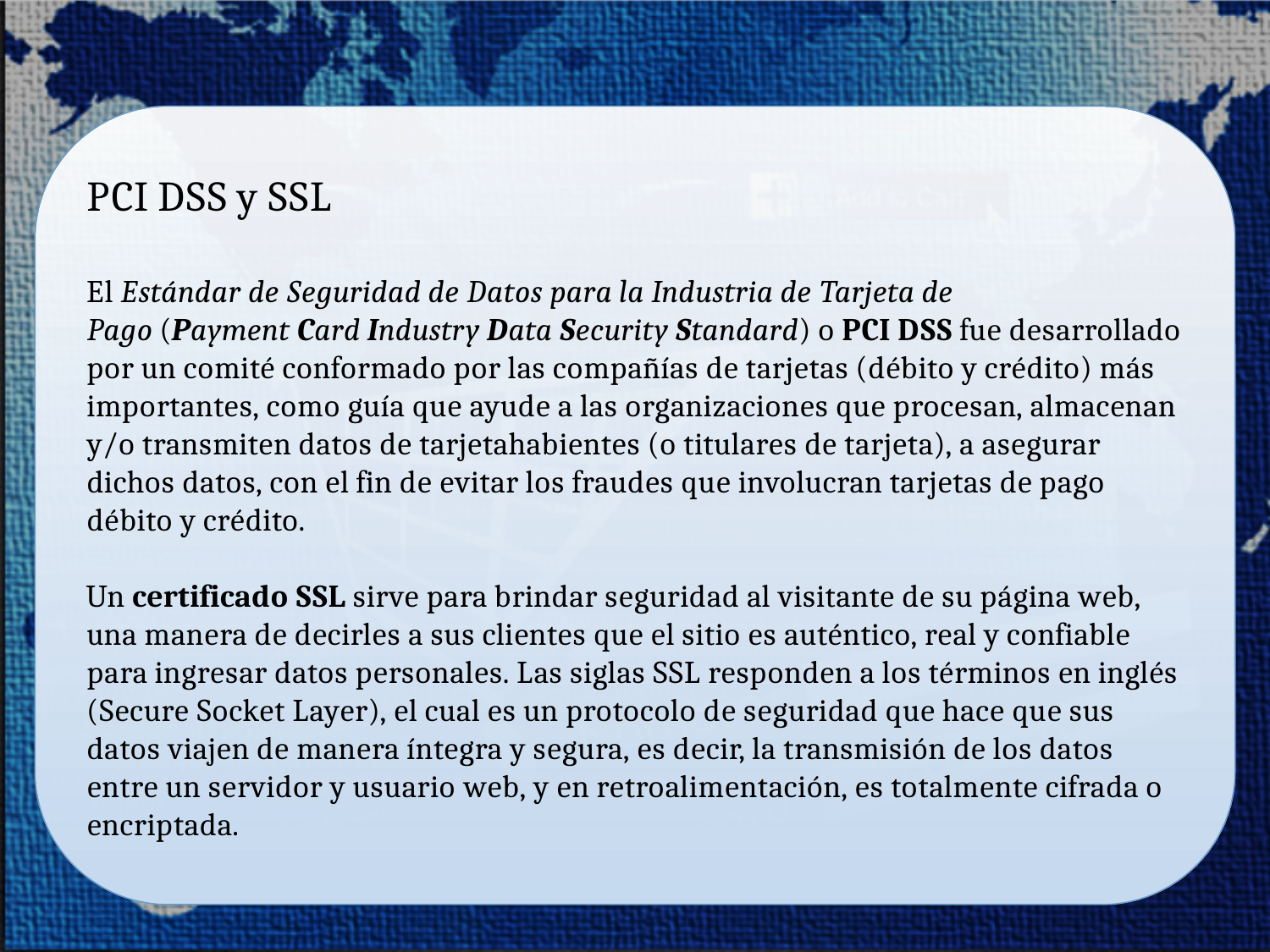

PCI DSS y SSL

El Estándar de Seguridad de Datos para la Industria de Tarjeta de Pago (Payment Card Industry Data Security Standard) o PCI DSS fue desarrollado por un comité conformado por las compañías de tarjetas (débito y crédito) más importantes, como guía que ayude a las organizaciones que procesan, almacenan y/o transmiten datos de tarjetahabientes (o titulares de tarjeta), a asegurar dichos datos, con el fin de evitar los fraudes que involucran tarjetas de pago débito y crédito.

Un certificado SSL sirve para brindar seguridad al visitante de su página web, una manera de decirles a sus clientes que el sitio es auténtico, real y confiable para ingresar datos personales. Las siglas SSL responden a los términos en inglés (Secure Socket Layer), el cual es un protocolo de seguridad que hace que sus datos viajen de manera íntegra y segura, es decir, la transmisión de los datos entre un servidor y usuario web, y en retroalimentación, es totalmente cifrada o encriptada.